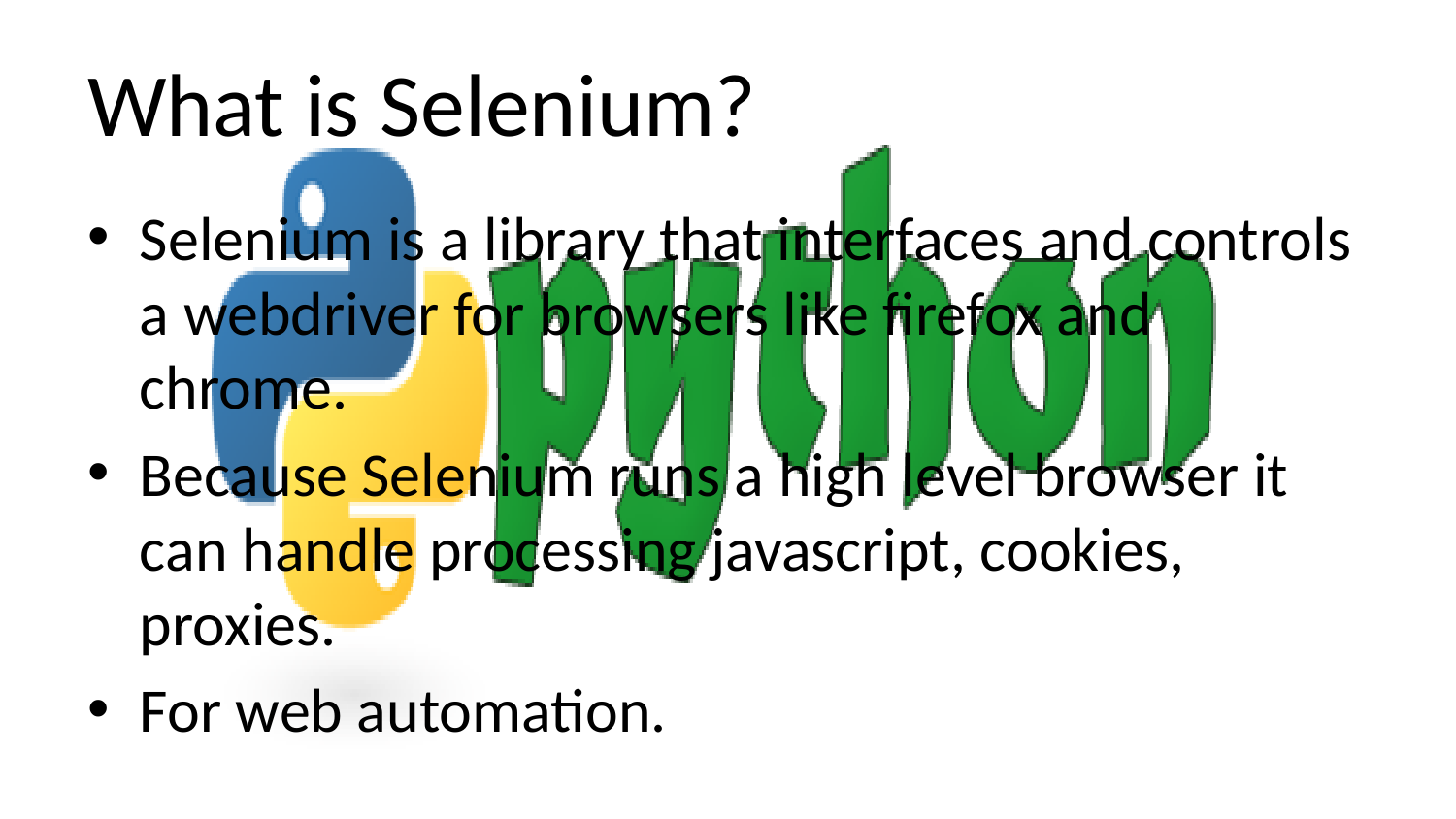

# What is Selenium?
Selenium is a library that interfaces and controls a webdriver for browsers like firefox and chrome.
Because Selenium runs a high level browser it can handle processing javascript, cookies, proxies.
For web automation.